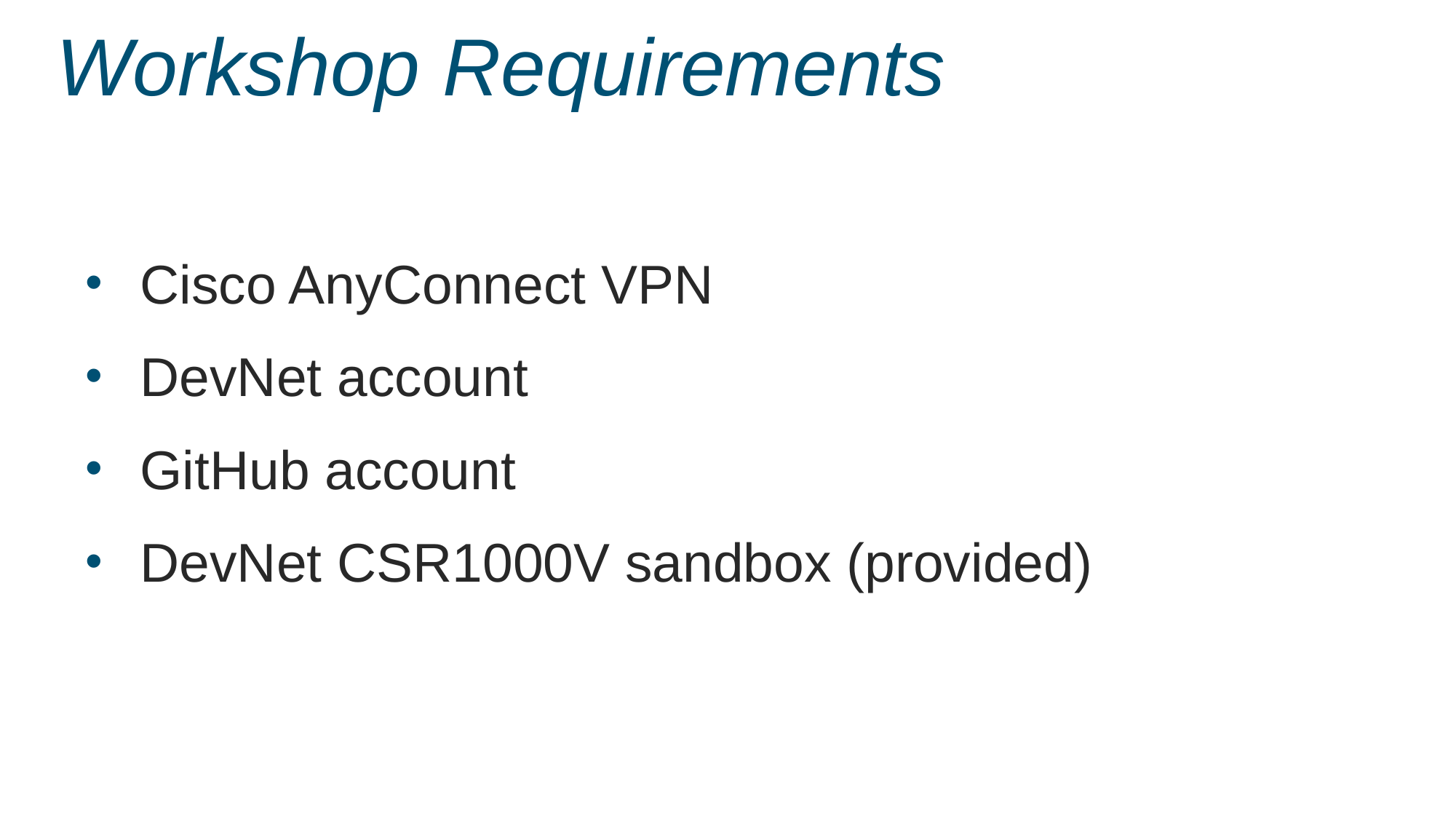

# Workshop Requirements

Cisco AnyConnect VPN
DevNet account
GitHub account
DevNet CSR1000V sandbox (provided)